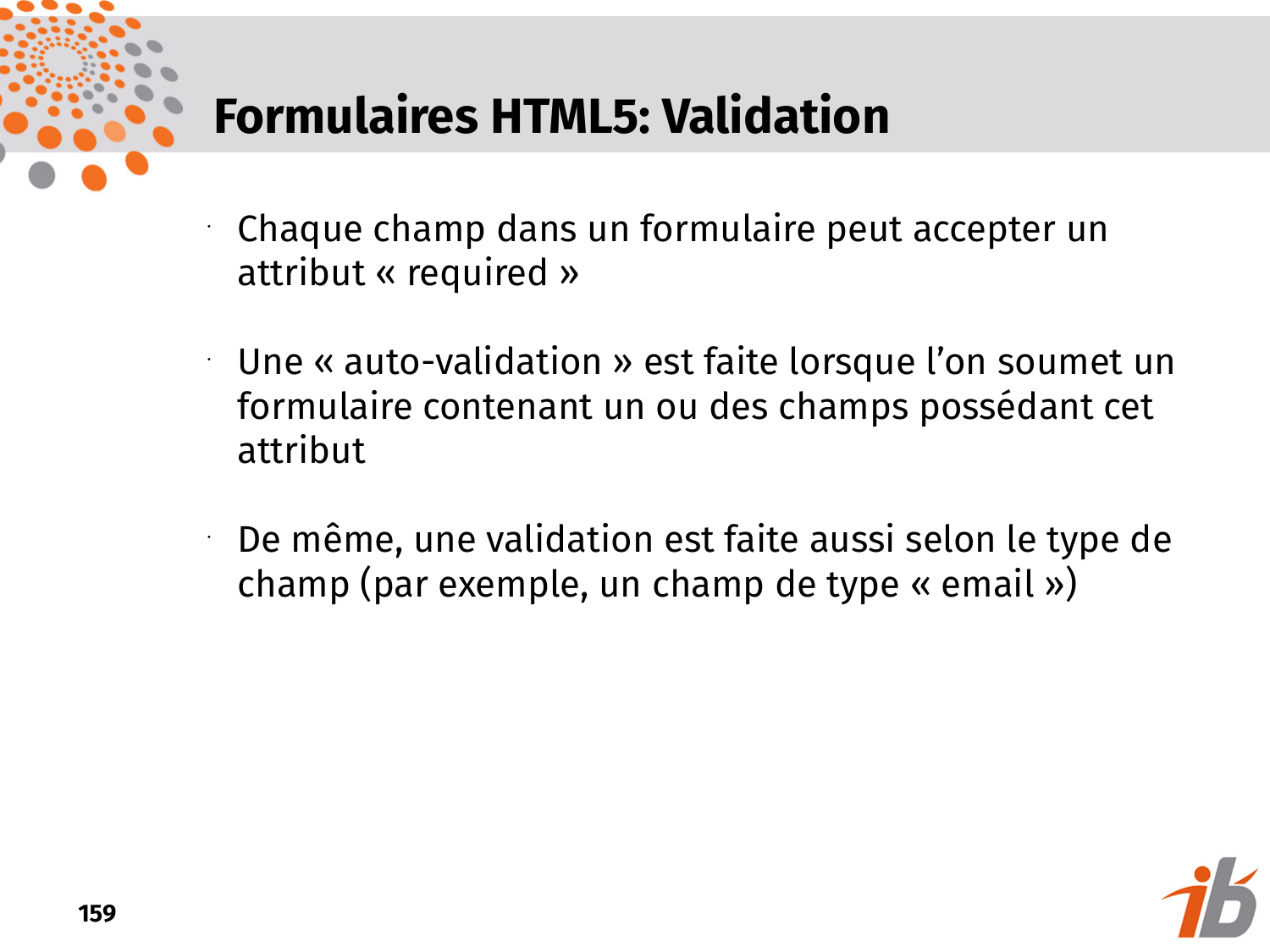

Formulaires HTML5: Validation
Chaque champ dans un formulaire peut accepter un attribut « required »

Une « auto-validation » est faite lorsque l’on soumet un formulaire contenant un ou des champs possédant cet attribut

De même, une validation est faite aussi selon le type de champ (par exemple, un champ de type « email »)

159